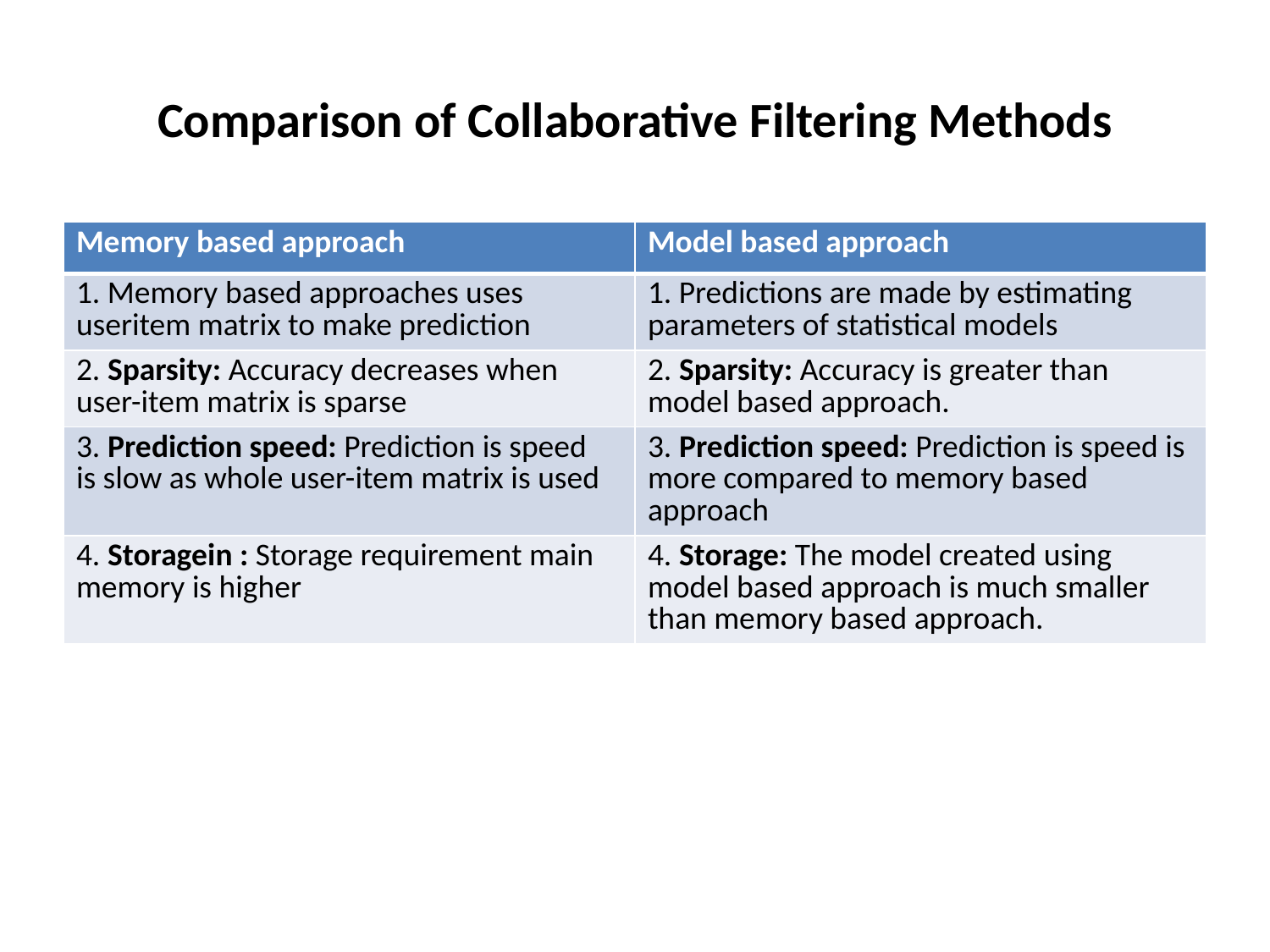

# Comparison of Collaborative Filtering Methods
| Memory based approach | Model based approach |
| --- | --- |
| 1. Memory based approaches uses useritem matrix to make prediction | 1. Predictions are made by estimating parameters of statistical models |
| 2. Sparsity: Accuracy decreases when user-item matrix is sparse | 2. Sparsity: Accuracy is greater than model based approach. |
| 3. Prediction speed: Prediction is speed is slow as whole user-item matrix is used | 3. Prediction speed: Prediction is speed is more compared to memory based approach |
| 4. Storagein : Storage requirement main memory is higher | 4. Storage: The model created using model based approach is much smaller than memory based approach. |